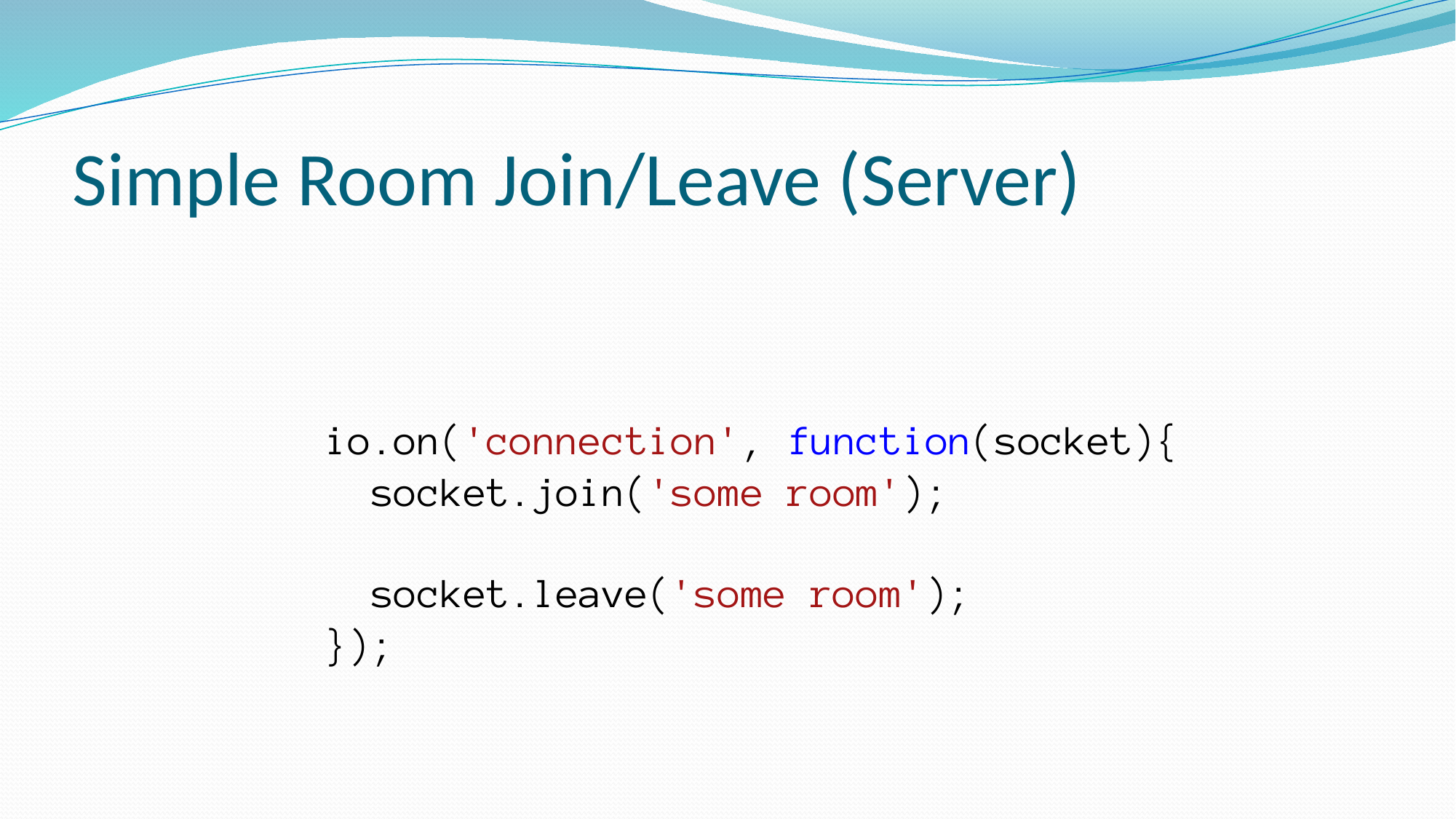

# Simple Room Join/Leave (Server)

io.on('connection', function(socket){
  socket.join('some room');

  socket.leave('some room');
});